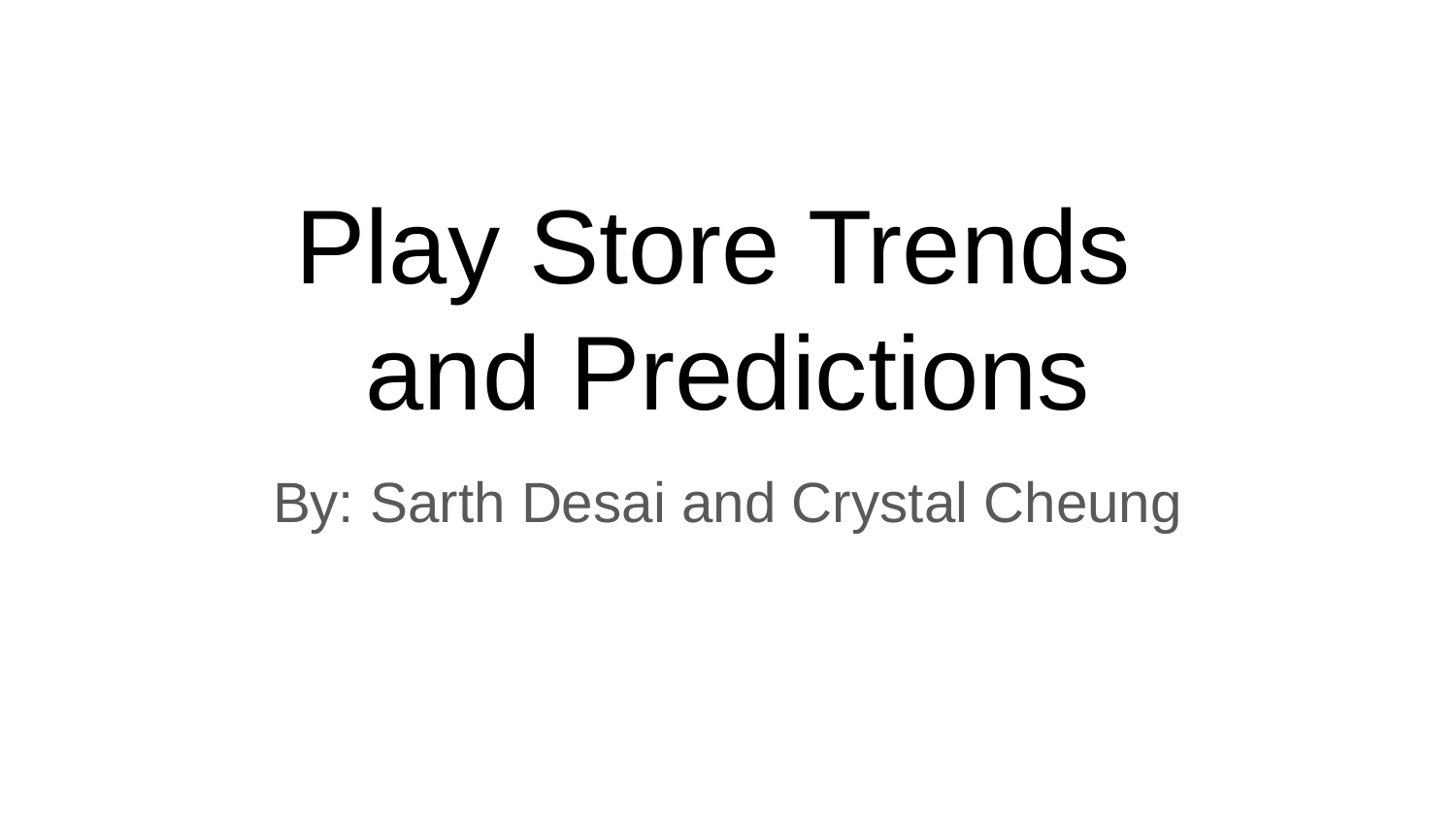

Play Store Trends
and Predictions
By: Sarth Desai and Crystal Cheung